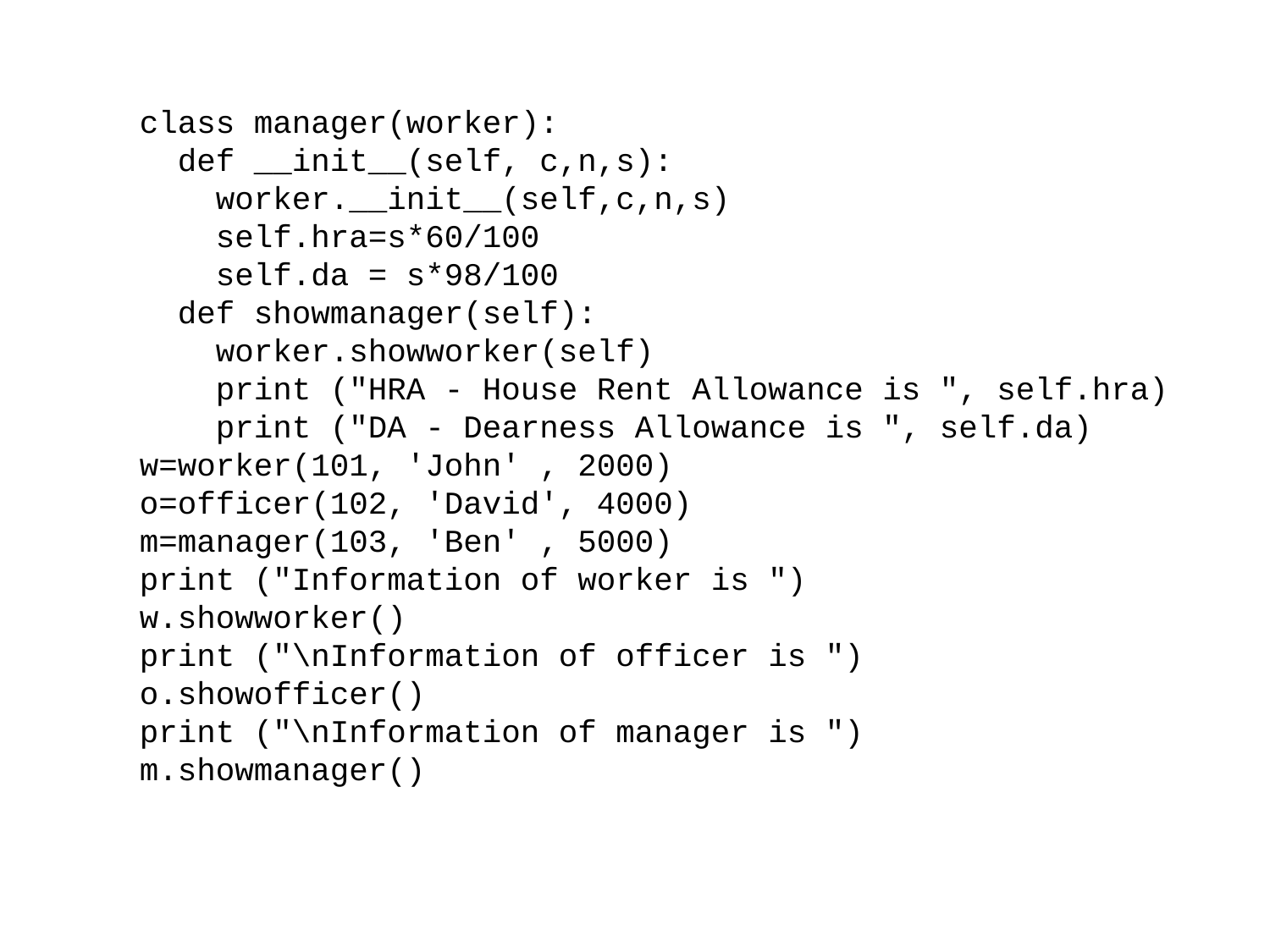

class manager(worker):
  def __init__(self, c,n,s):
    worker.__init__(self,c,n,s)
    self.hra=s*60/100
    self.da = s*98/100
  def showmanager(self):
    worker.showworker(self)
    print ("HRA - House Rent Allowance is ", self.hra)
    print ("DA - Dearness Allowance is ", self.da)
w=worker(101, 'John' , 2000)
o=officer(102, 'David', 4000)
m=manager(103, 'Ben' , 5000)
print ("Information of worker is ")
w.showworker()
print ("\nInformation of officer is ")
o.showofficer()
print ("\nInformation of manager is ")
m.showmanager()